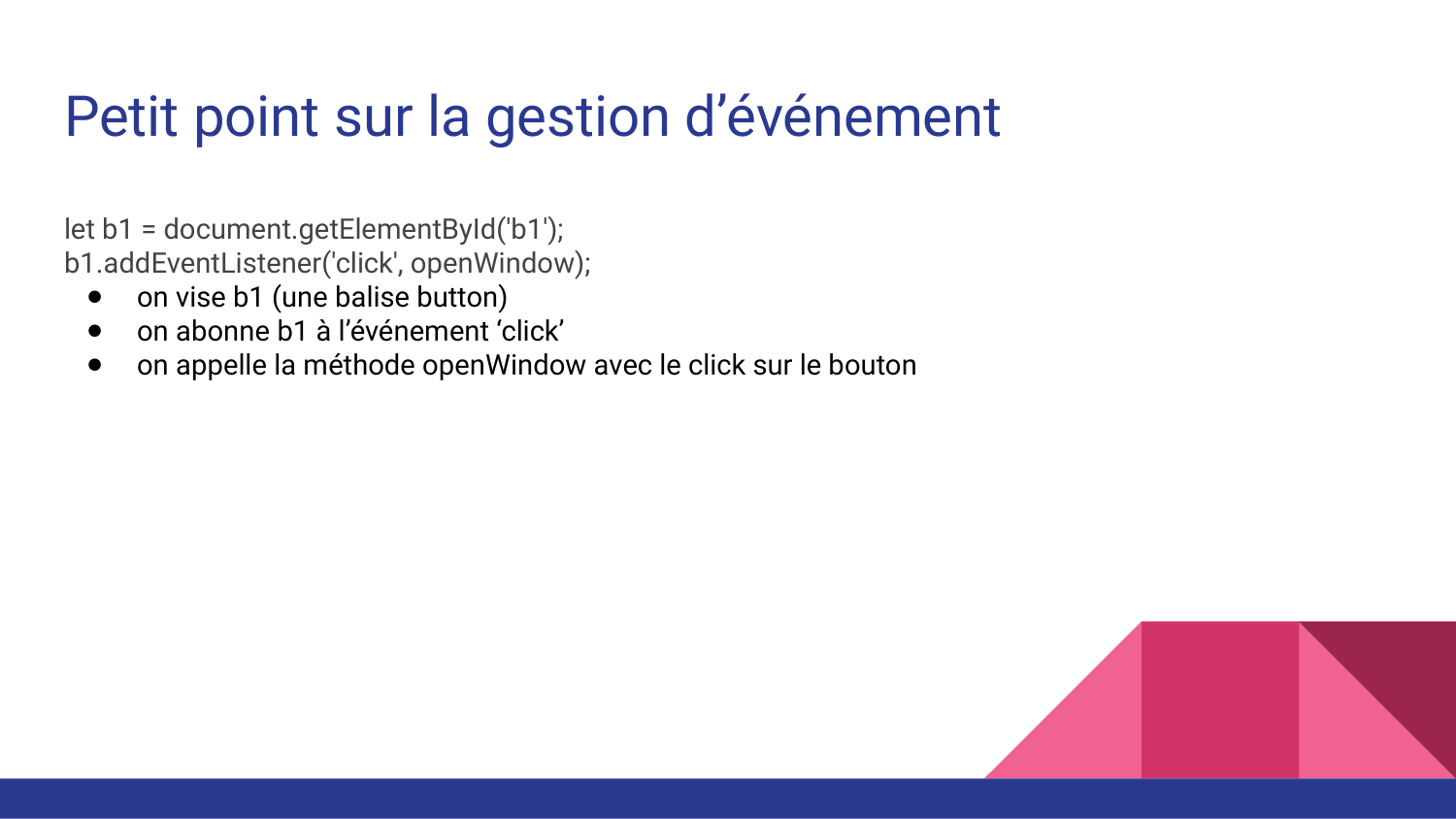

# Petit point sur la gestion d’événement
let b1 = document.getElementById('b1');
b1.addEventListener('click', openWindow);
on vise b1 (une balise button)
on abonne b1 à l’événement ‘click’
on appelle la méthode openWindow avec le click sur le bouton